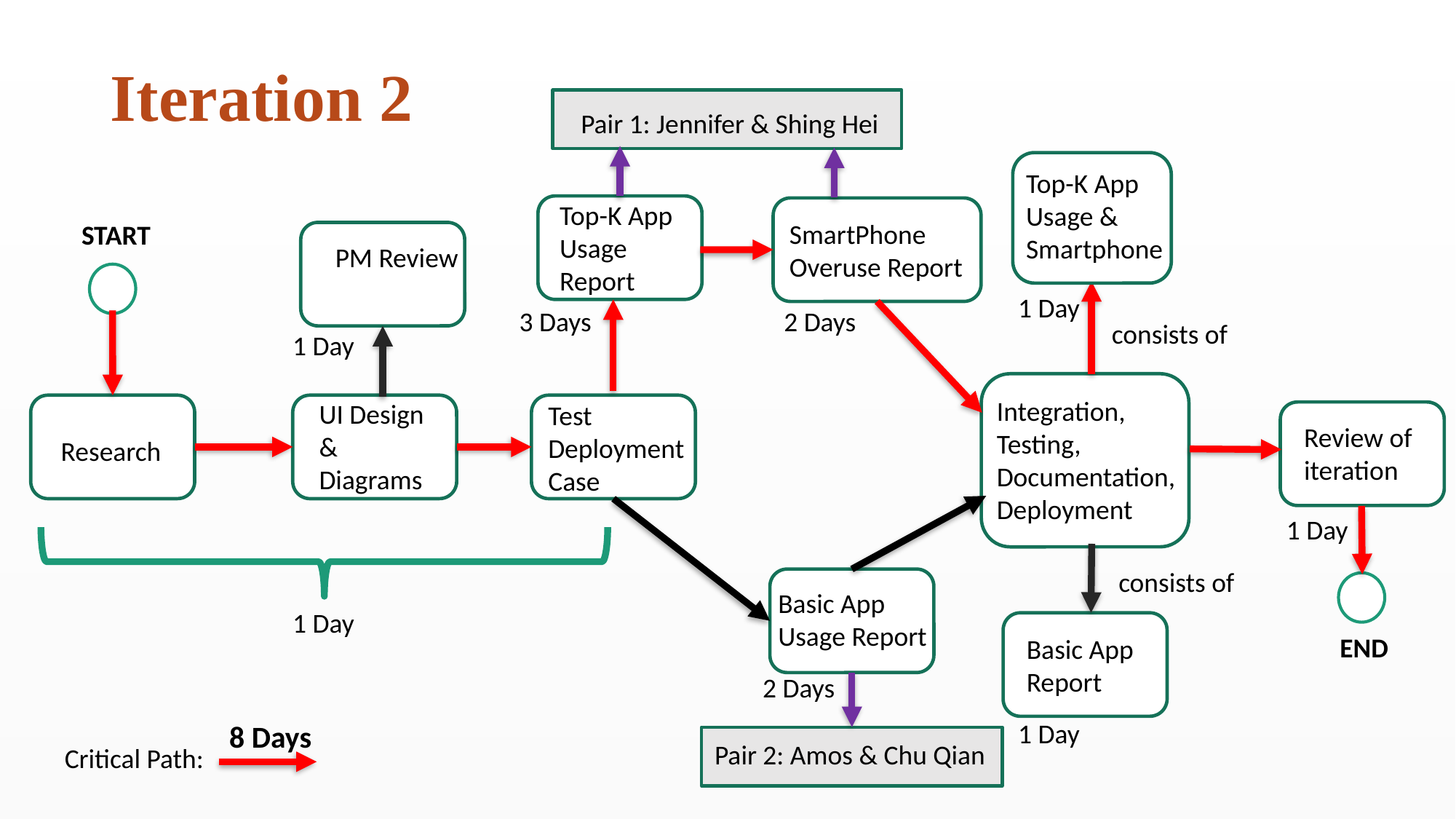

Iteration 2

Pair 1: Jennifer & Shing Hei

Top-K App Usage & Smartphone
Top-K App Usage Report

SmartPhone Overuse Report
START

PM Review

1 Day
3 Days
2 Days
consists of
1 Day

Integration, Testing, Documentation, Deployment
UI Design & Diagrams
Test Deployment Case

Review of iteration
Research
1 Day
consists of

Basic App Usage Report
1 Day

END
Basic App Report
2 Days
1 Day
8 Days

Pair 2: Amos & Chu Qian
Critical Path: